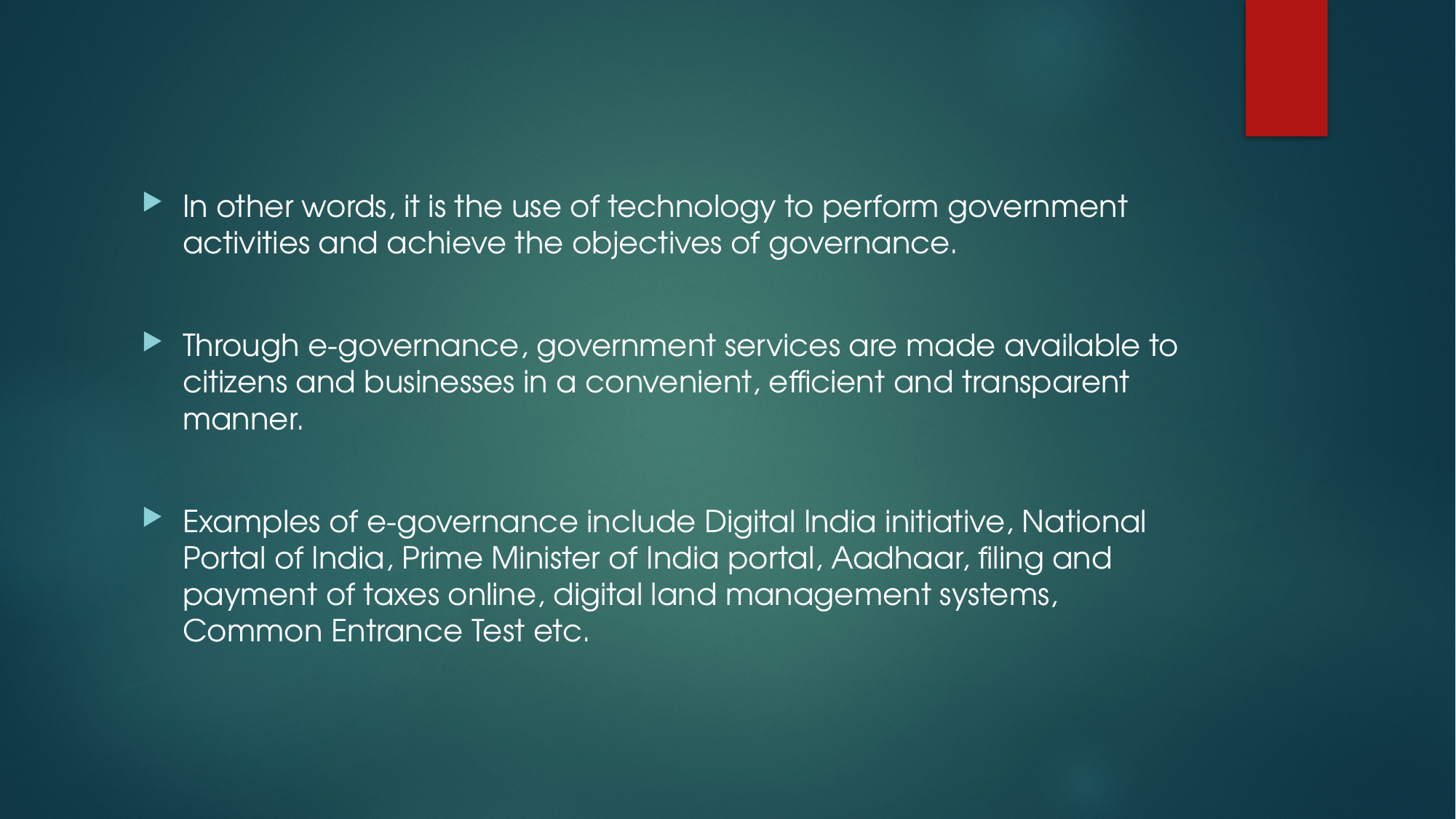

In other words, it is the use of technology to perform government activities and achieve the objectives of governance.

Through e-governance, government services are made available to citizens and businesses in a convenient, efficient and transparent manner.

Examples of e-governance include Digital India initiative, National Portal of India, Prime Minister of India portal, Aadhaar, filing and payment of taxes online, digital land management systems, Common Entrance Test etc.